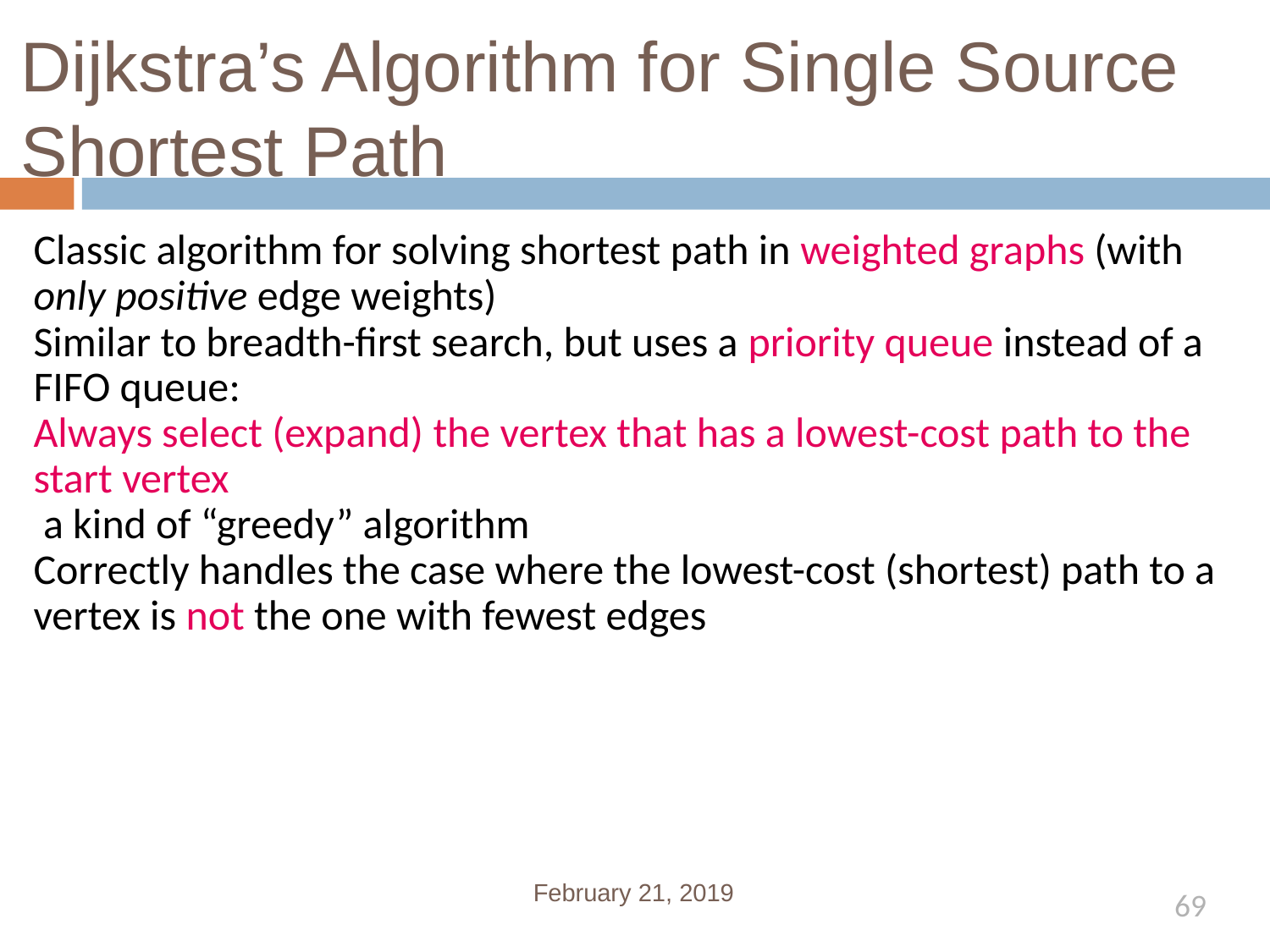

# Dijkstra’s Algorithm for Single Source Shortest Path
Classic algorithm for solving shortest path in weighted graphs (with only positive edge weights)
Similar to breadth-first search, but uses a priority queue instead of a FIFO queue:
Always select (expand) the vertex that has a lowest-cost path to the start vertex
 a kind of “greedy” algorithm
Correctly handles the case where the lowest-cost (shortest) path to a vertex is not the one with fewest edges
February 21, 2019
69